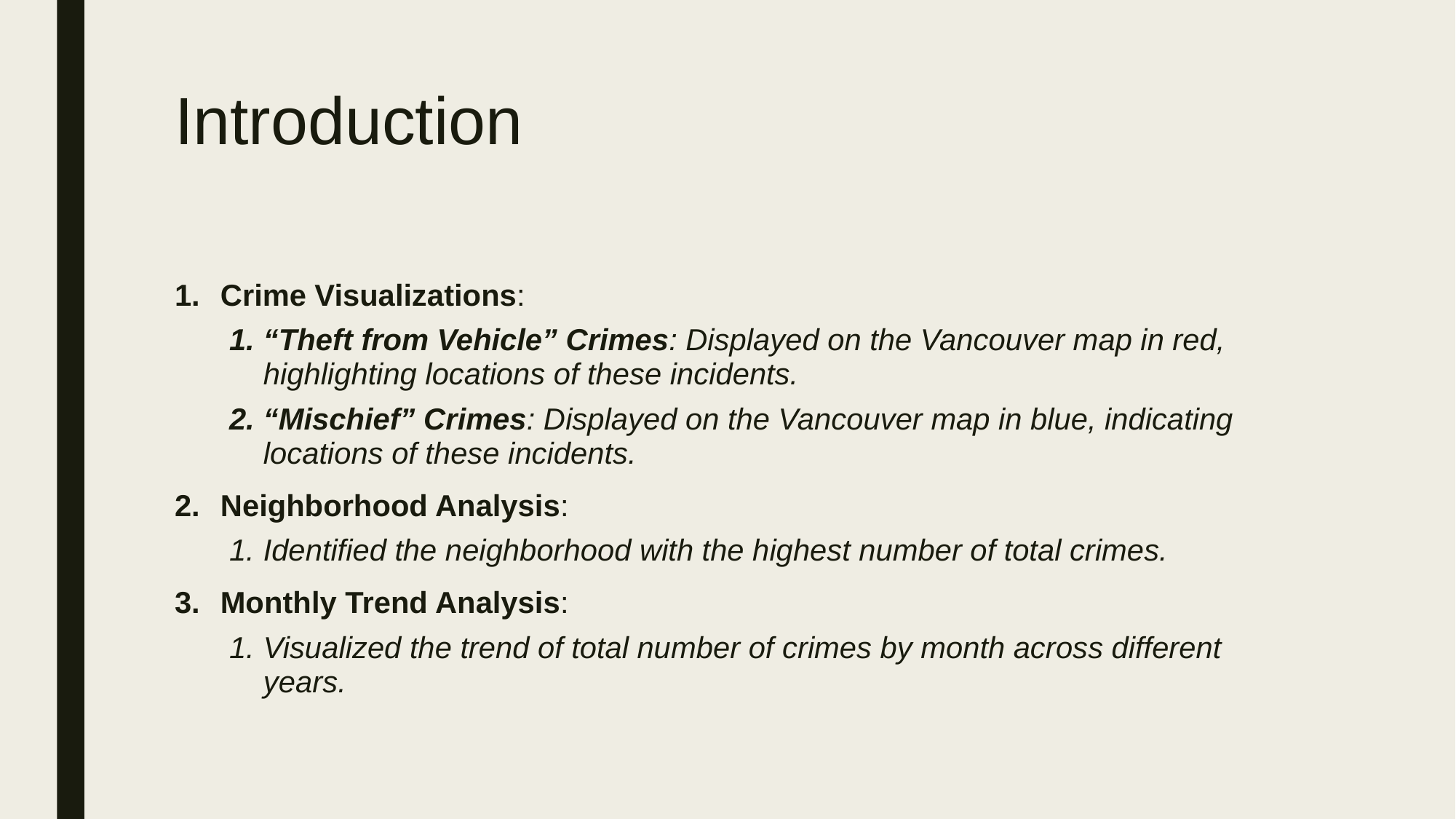

# Introduction
Crime Visualizations:
“Theft from Vehicle” Crimes: Displayed on the Vancouver map in red, highlighting locations of these incidents.
“Mischief” Crimes: Displayed on the Vancouver map in blue, indicating locations of these incidents.
Neighborhood Analysis:
Identified the neighborhood with the highest number of total crimes.
Monthly Trend Analysis:
Visualized the trend of total number of crimes by month across different years.